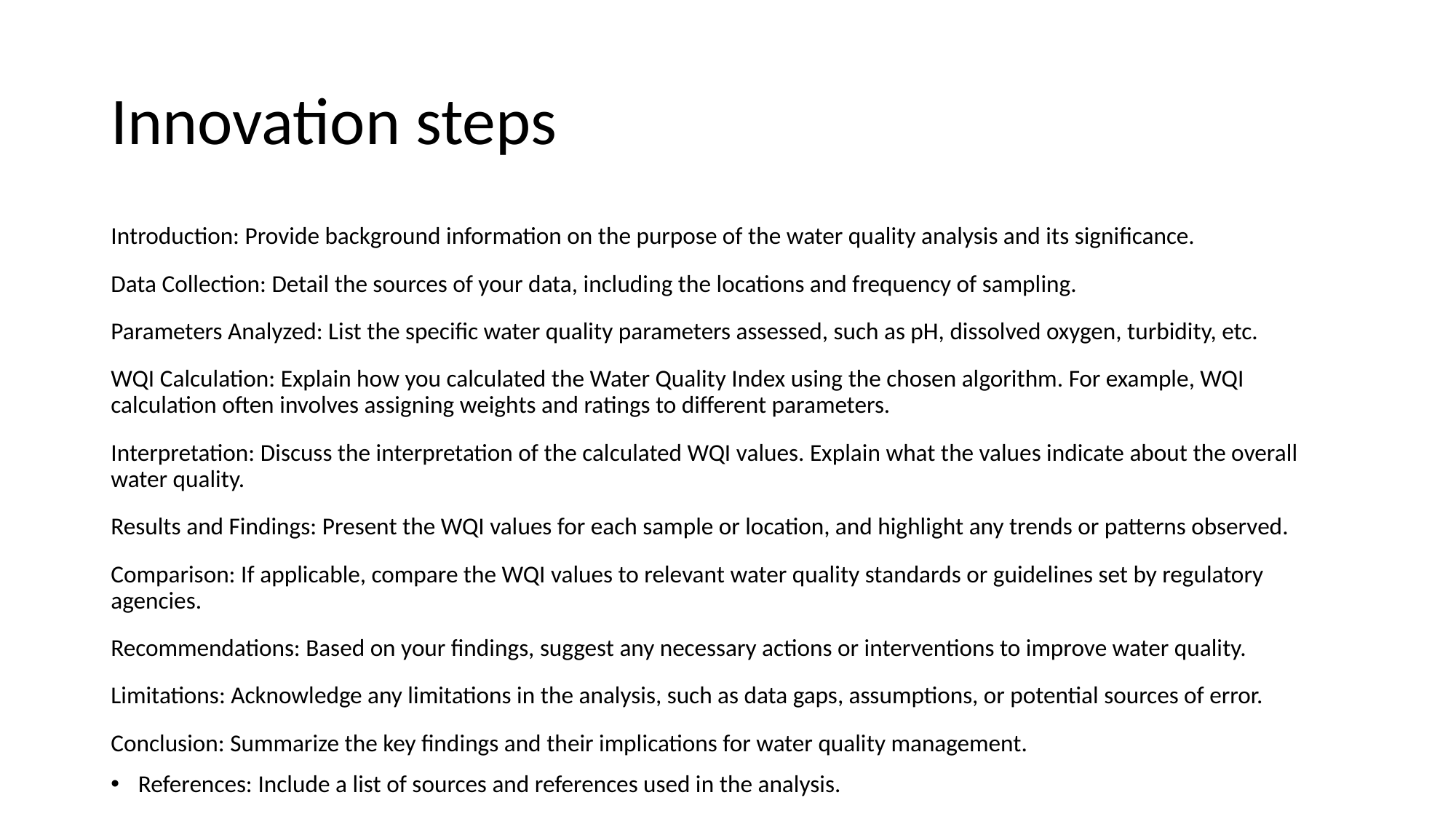

# Innovation steps
Introduction: Provide background information on the purpose of the water quality analysis and its significance.
Data Collection: Detail the sources of your data, including the locations and frequency of sampling.
Parameters Analyzed: List the specific water quality parameters assessed, such as pH, dissolved oxygen, turbidity, etc.
WQI Calculation: Explain how you calculated the Water Quality Index using the chosen algorithm. For example, WQI calculation often involves assigning weights and ratings to different parameters.
Interpretation: Discuss the interpretation of the calculated WQI values. Explain what the values indicate about the overall water quality.
Results and Findings: Present the WQI values for each sample or location, and highlight any trends or patterns observed.
Comparison: If applicable, compare the WQI values to relevant water quality standards or guidelines set by regulatory agencies.
Recommendations: Based on your findings, suggest any necessary actions or interventions to improve water quality.
Limitations: Acknowledge any limitations in the analysis, such as data gaps, assumptions, or potential sources of error.
Conclusion: Summarize the key findings and their implications for water quality management.
References: Include a list of sources and references used in the analysis.